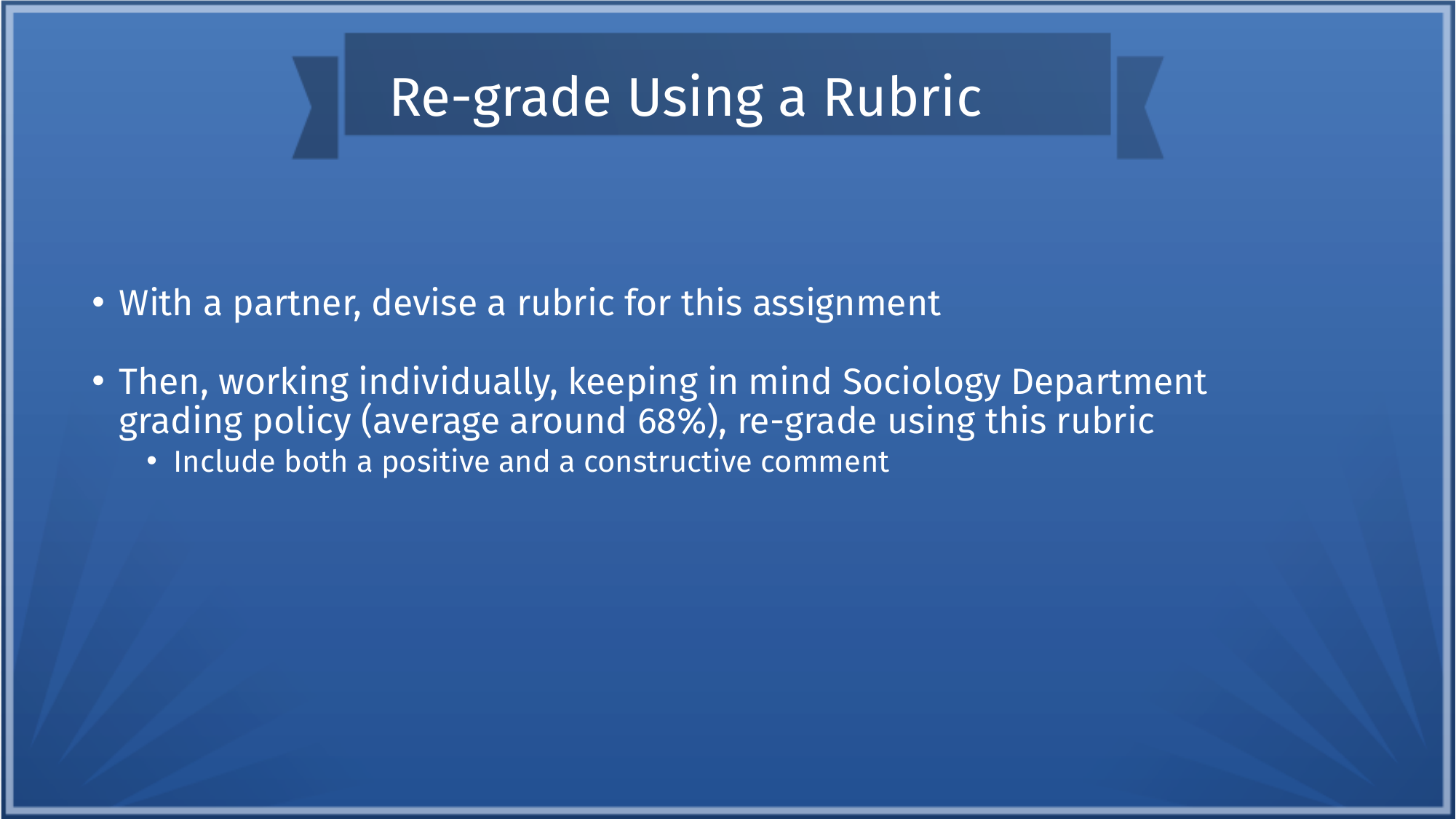

Re-grade Using a Rubric
With a partner, devise a rubric for this assignment

Then, working individually, keeping in mind Sociology Department grading policy (average around 68%), re-grade using this rubric
Include both a positive and a constructive comment